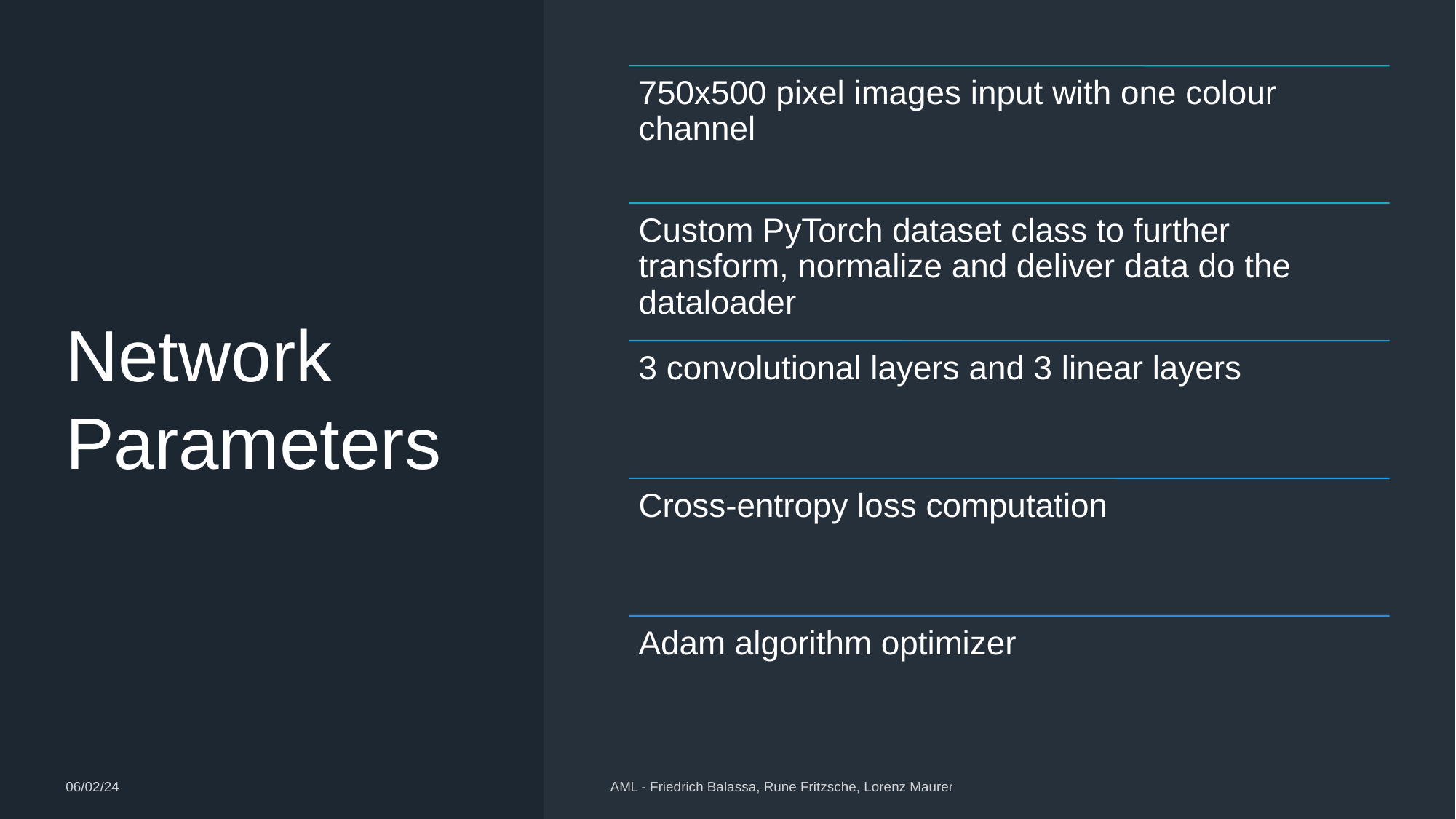

Network Parameters
750x500 pixel images input with one colour channel
Custom PyTorch dataset class to further transform, normalize and deliver data do the dataloader
3 convolutional layers and 3 linear layers
Cross-entropy loss computation
Adam algorithm optimizer

06/02/24
4
AML - Friedrich Balassa, Rune Fritzsche, Lorenz Maurer